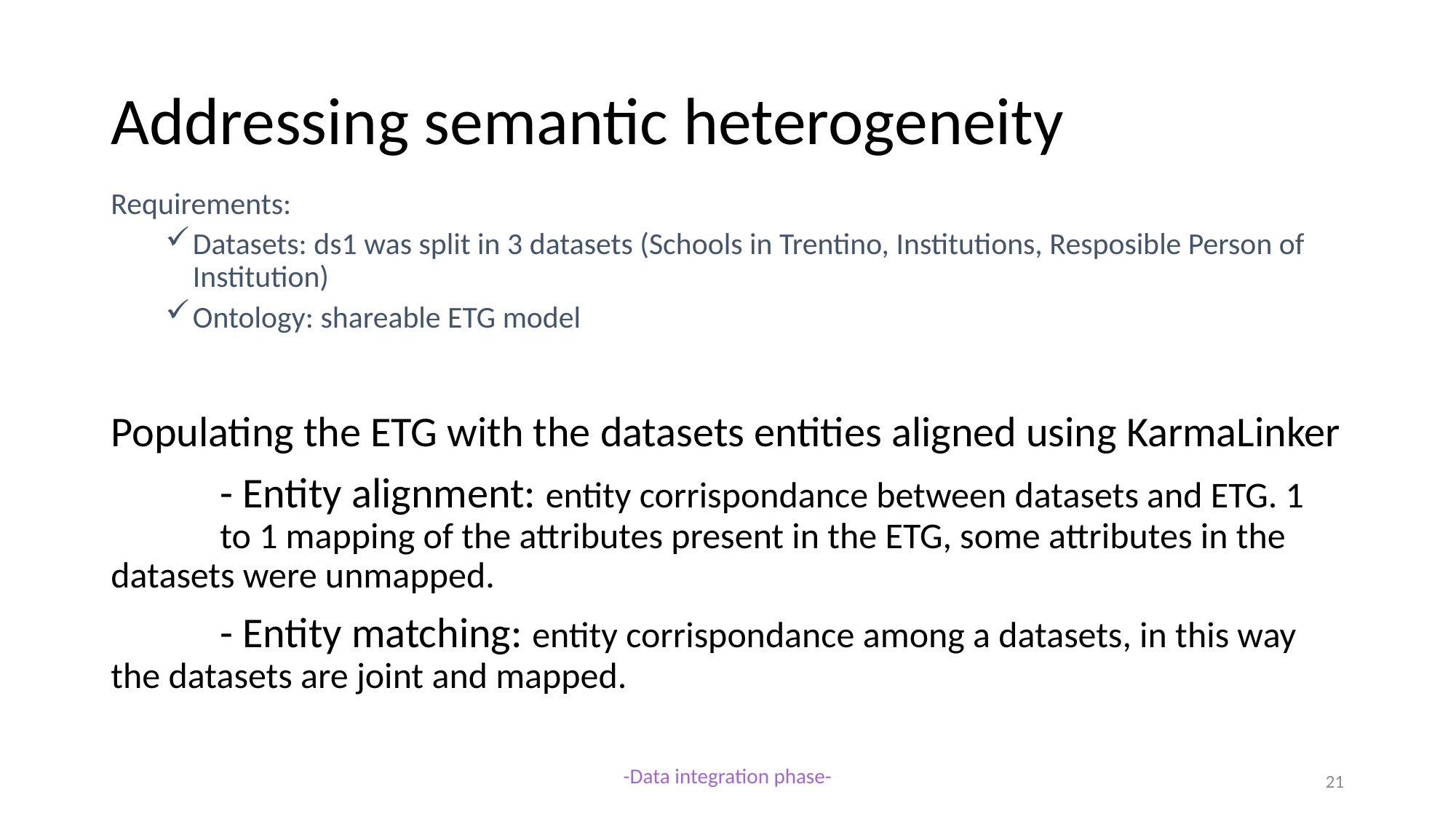

# Addressing semantic heterogeneity
Requirements:
Datasets: ds1 was split in 3 datasets (Schools in Trentino, Institutions, Resposible Person of Institution)
Ontology: shareable ETG model

Populating the ETG with the datasets entities aligned using KarmaLinker
 	- Entity alignment: entity corrispondance between datasets and ETG. 1 	to 1 mapping of the attributes present in the ETG, some attributes in the 	datasets were unmapped.
	- Entity matching: entity corrispondance among a datasets, in this way 	the datasets are joint and mapped.
-Data integration phase-
21